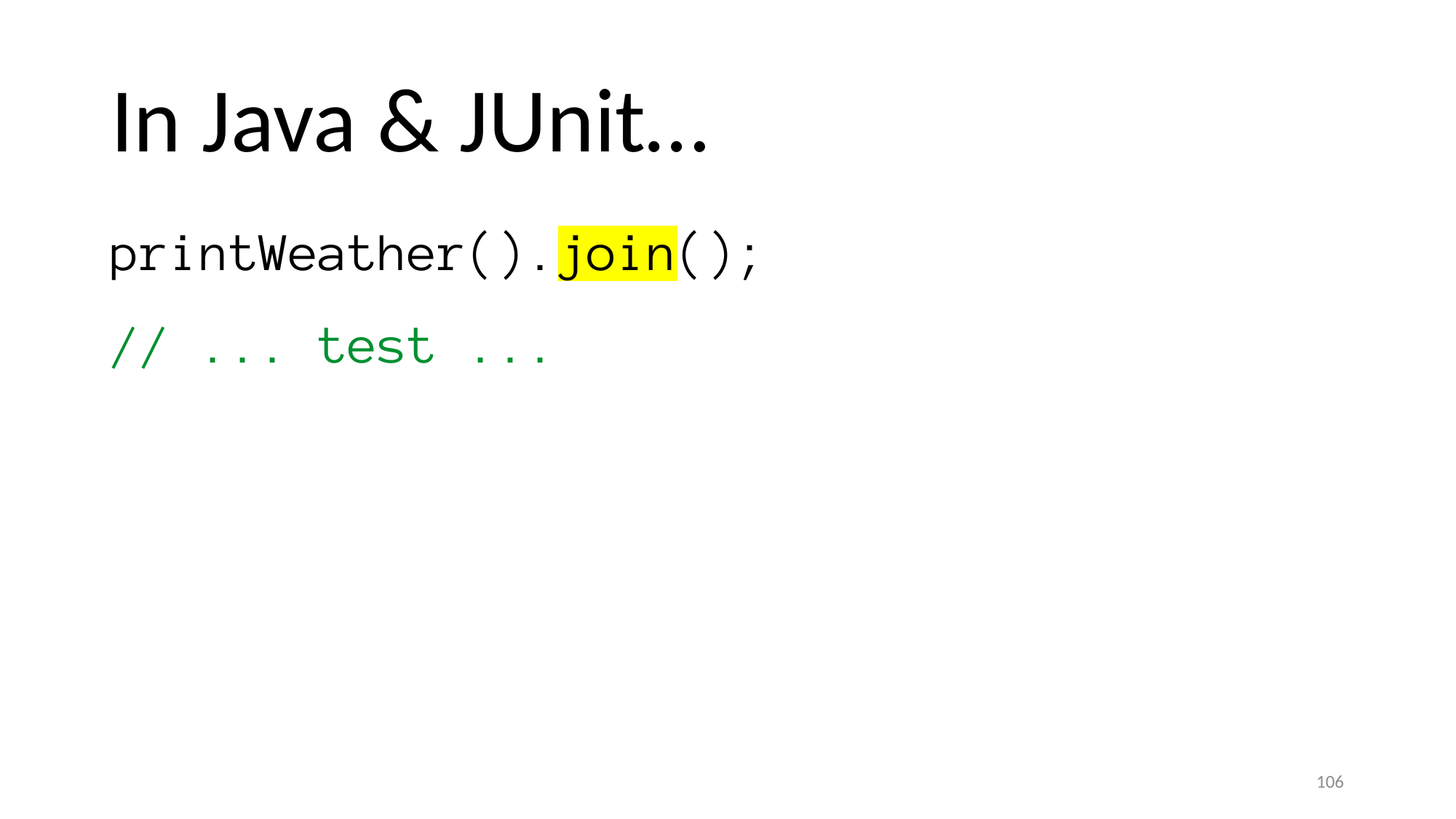

# In Java & JUnit…
printWeather().join();
// ... test ...
106